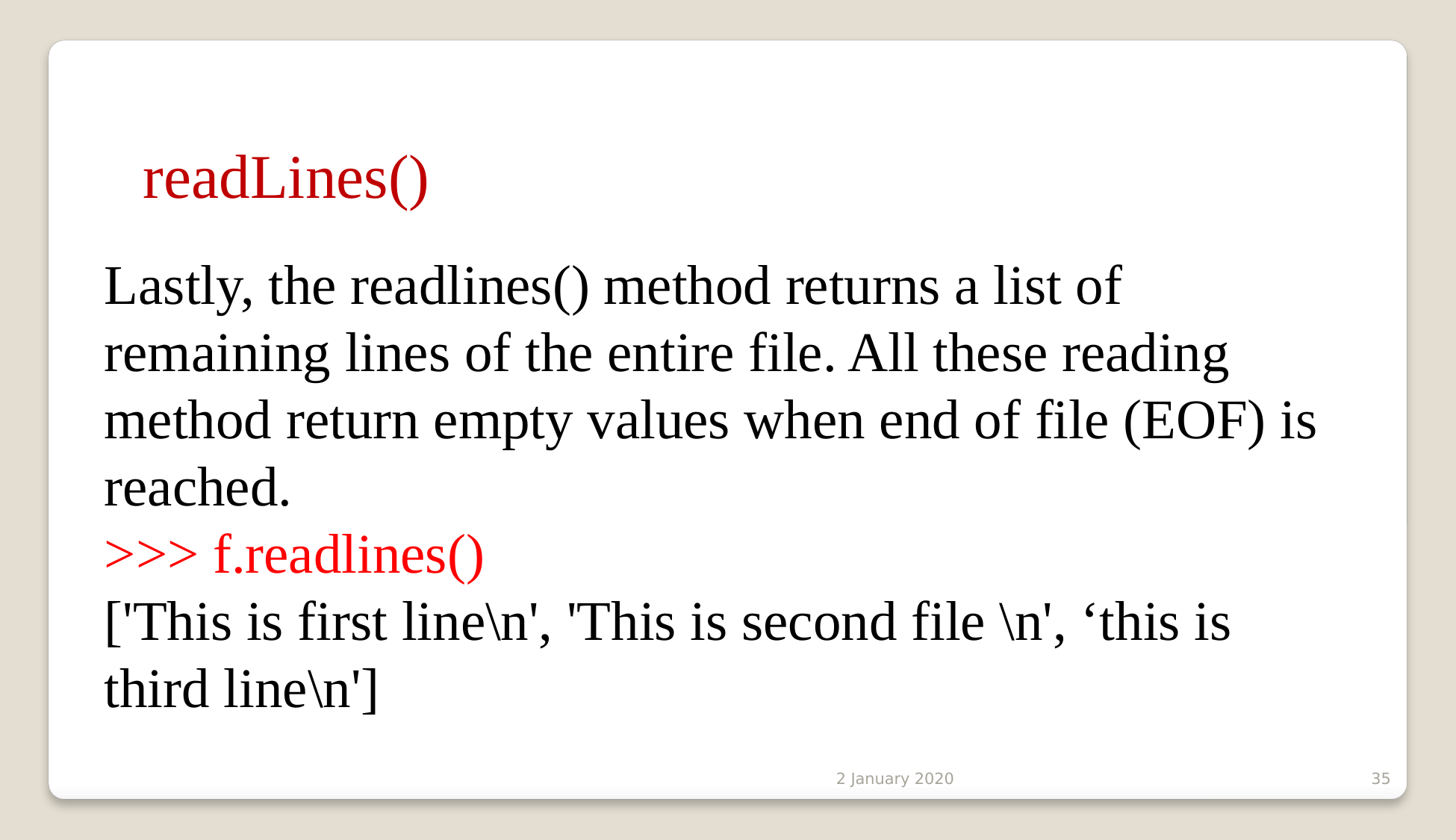

readLines()
Lastly, the readlines() method returns a list of remaining lines of the entire file. All these reading method return empty values when end of file (EOF) is reached.
>>> f.readlines()
['This is first line\n', 'This is second file \n', ‘this is third line\n']

2 January 2020
35